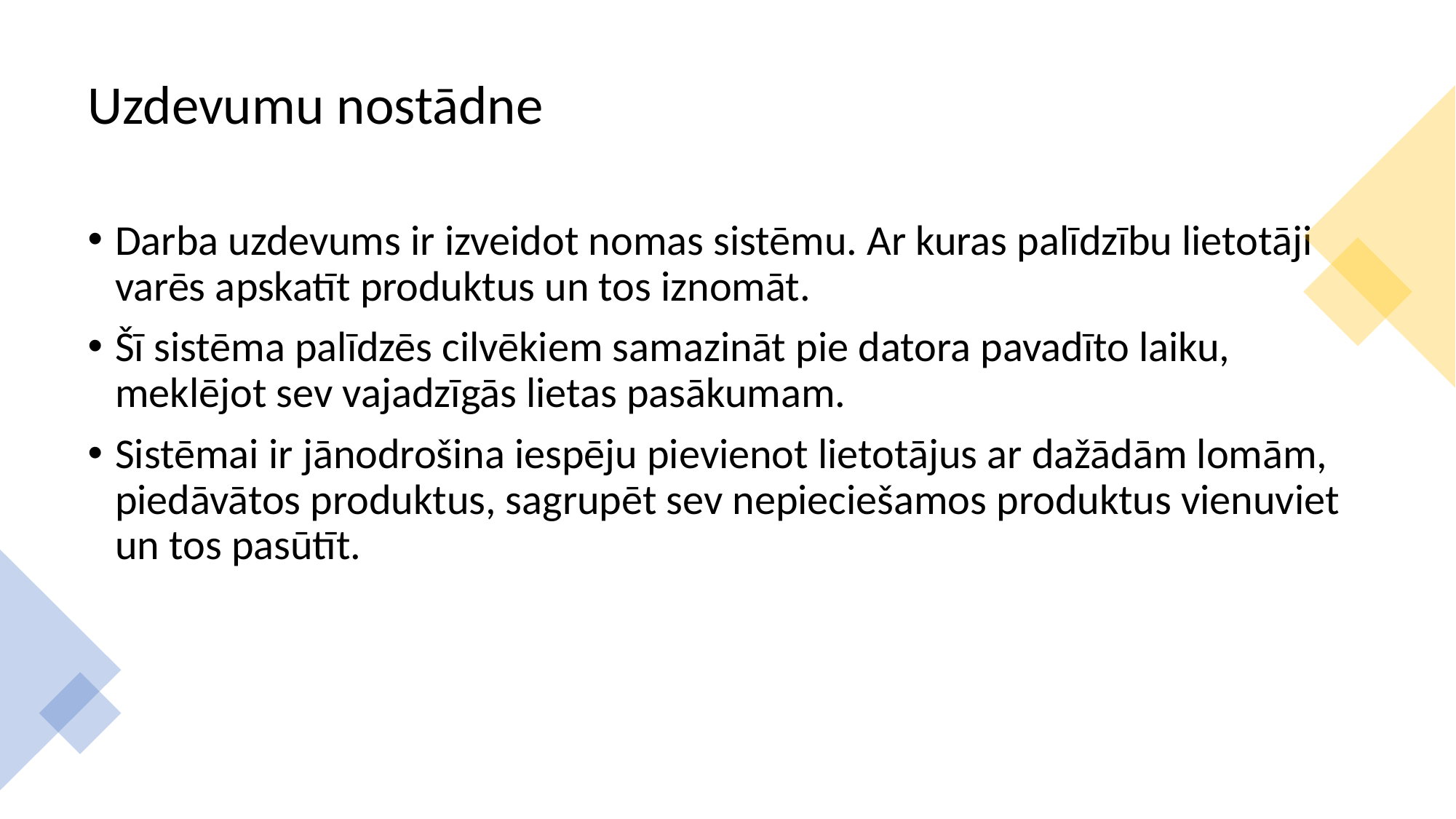

# Uzdevumu nostādne

Darba uzdevums ir izveidot nomas sistēmu. Ar kuras palīdzību lietotāji varēs apskatīt produktus un tos iznomāt.
Šī sistēma palīdzēs cilvēkiem samazināt pie datora pavadīto laiku, meklējot sev vajadzīgās lietas pasākumam.
Sistēmai ir jānodrošina iespēju pievienot lietotājus ar dažādām lomām, piedāvātos produktus, sagrupēt sev nepieciešamos produktus vienuviet un tos pasūtīt.